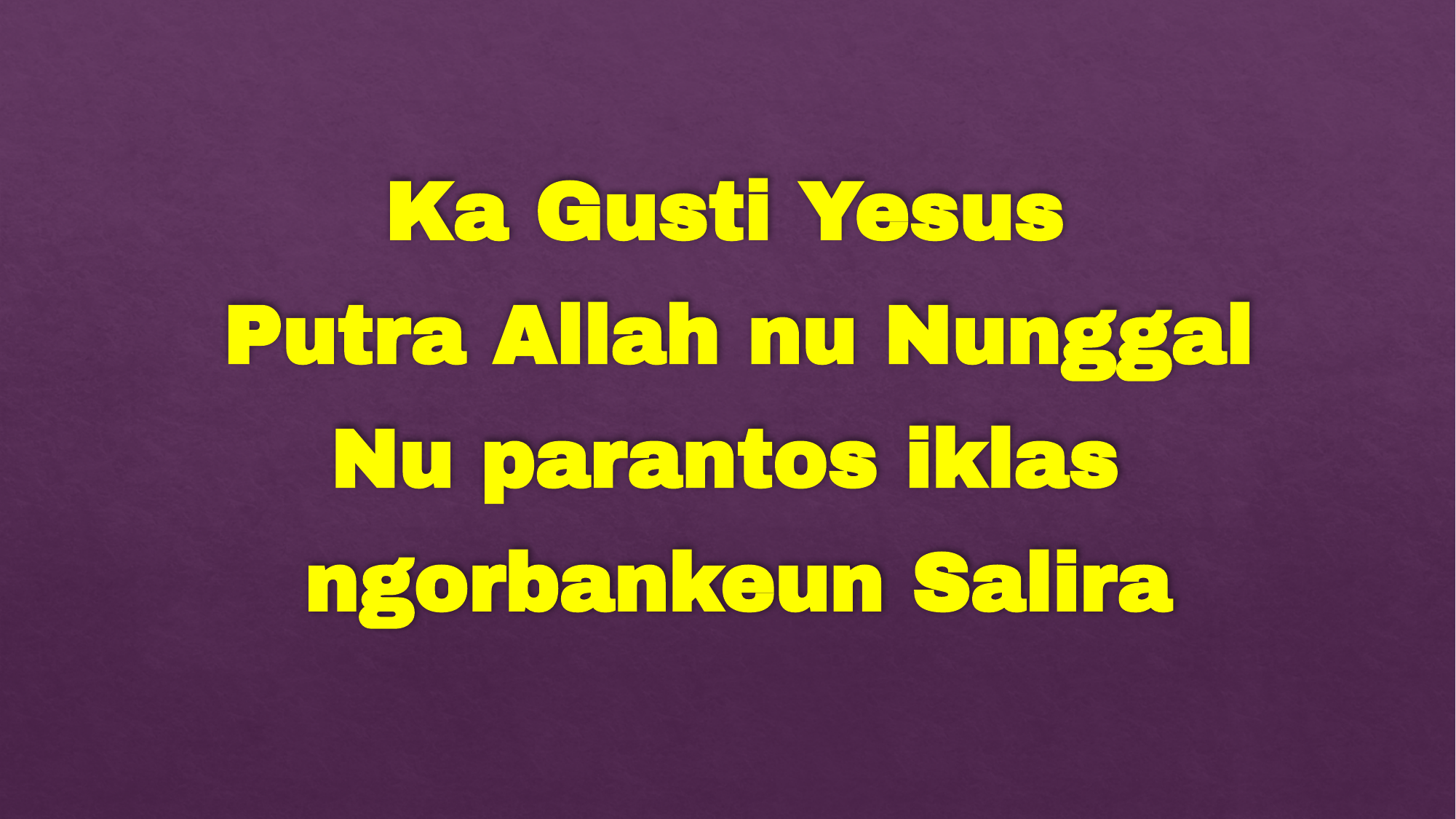

Ka Gusti Yesus
Putra Allah nu Nunggal
Nu parantos iklas
ngorbankeun Salira